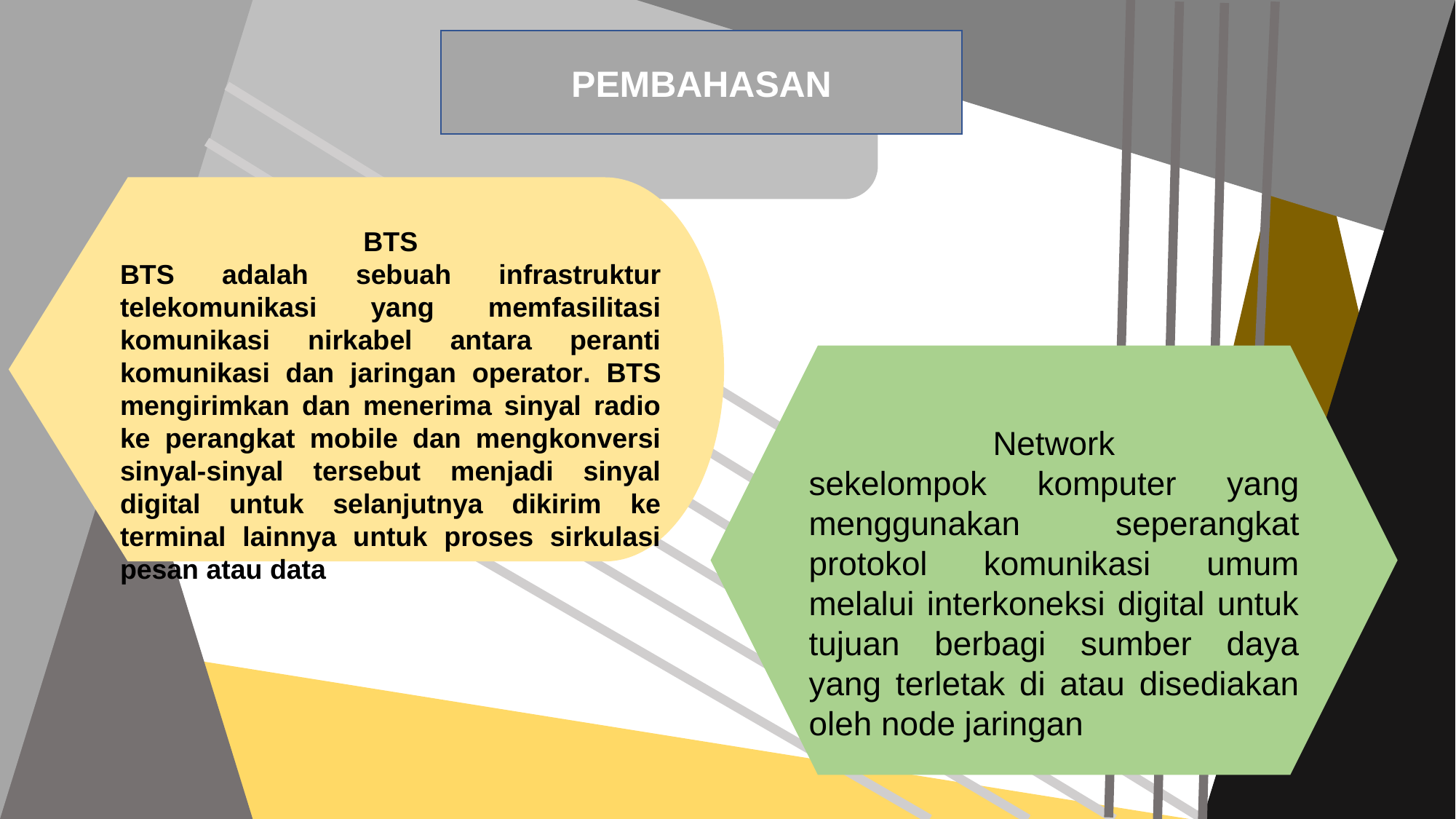

PEMBAHASAN

BTS
BTS adalah sebuah infrastruktur telekomunikasi yang memfasilitasi komunikasi nirkabel antara peranti komunikasi dan jaringan operator. BTS mengirimkan dan menerima sinyal radio ke perangkat mobile dan mengkonversi sinyal-sinyal tersebut menjadi sinyal digital untuk selanjutnya dikirim ke terminal lainnya untuk proses sirkulasi pesan atau data

Network
sekelompok komputer yang menggunakan seperangkat protokol komunikasi umum melalui interkoneksi digital untuk tujuan berbagi sumber daya yang terletak di atau disediakan oleh node jaringan